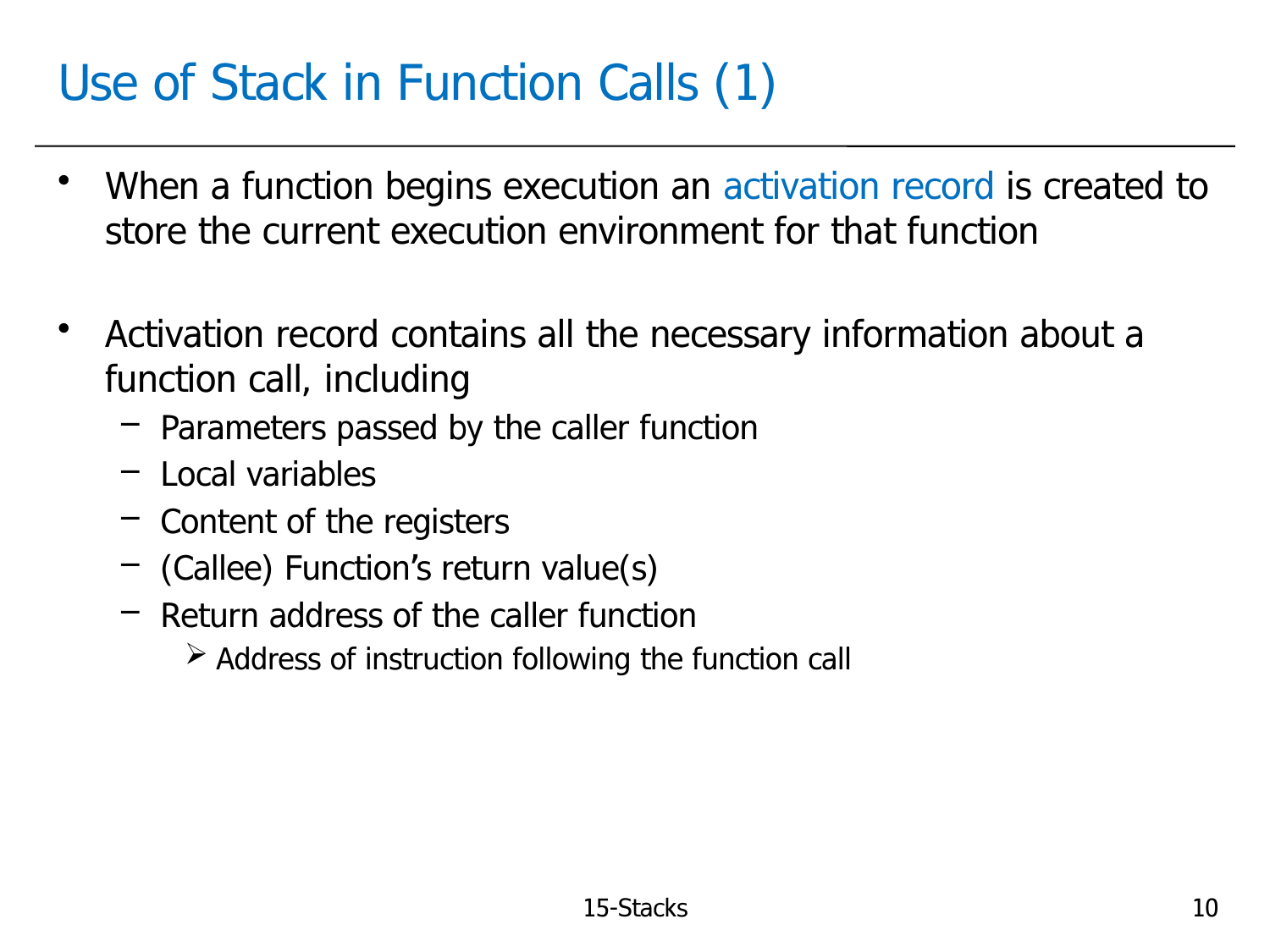

# Use of Stack in Function Calls (1)
When a function begins execution an activation record is created to store the current execution environment for that function

Activation record contains all the necessary information about a function call, including
Parameters passed by the caller function
Local variables
Content of the registers
(Callee) Function’s return value(s)
Return address of the caller function
Address of instruction following the function call

15-Stacks
10